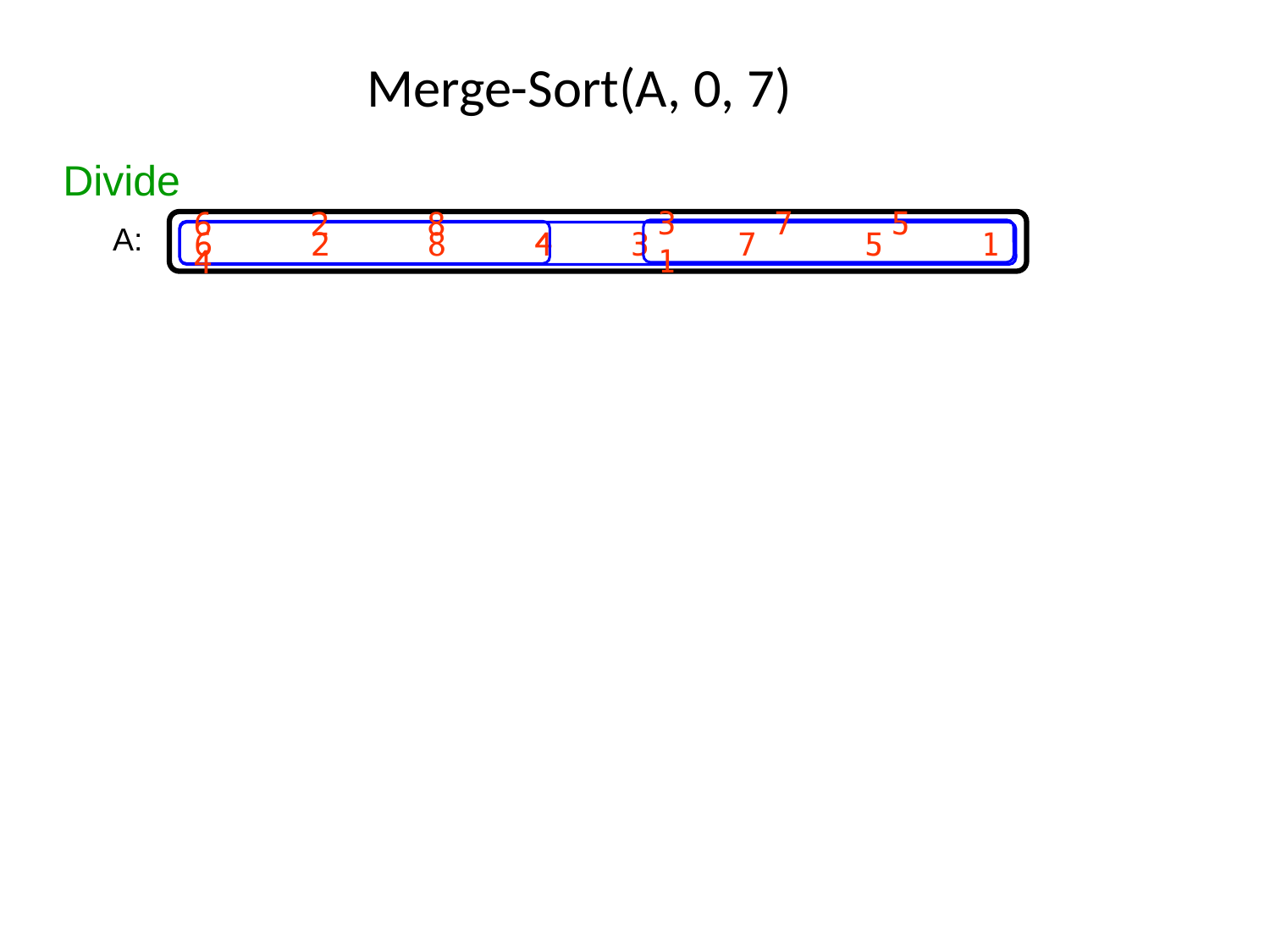

# Merge-Sort(A, 0, 7)
Divide

A:
3          7          5         1
6          2          8         4
6          2          8         4        3         7           5          1